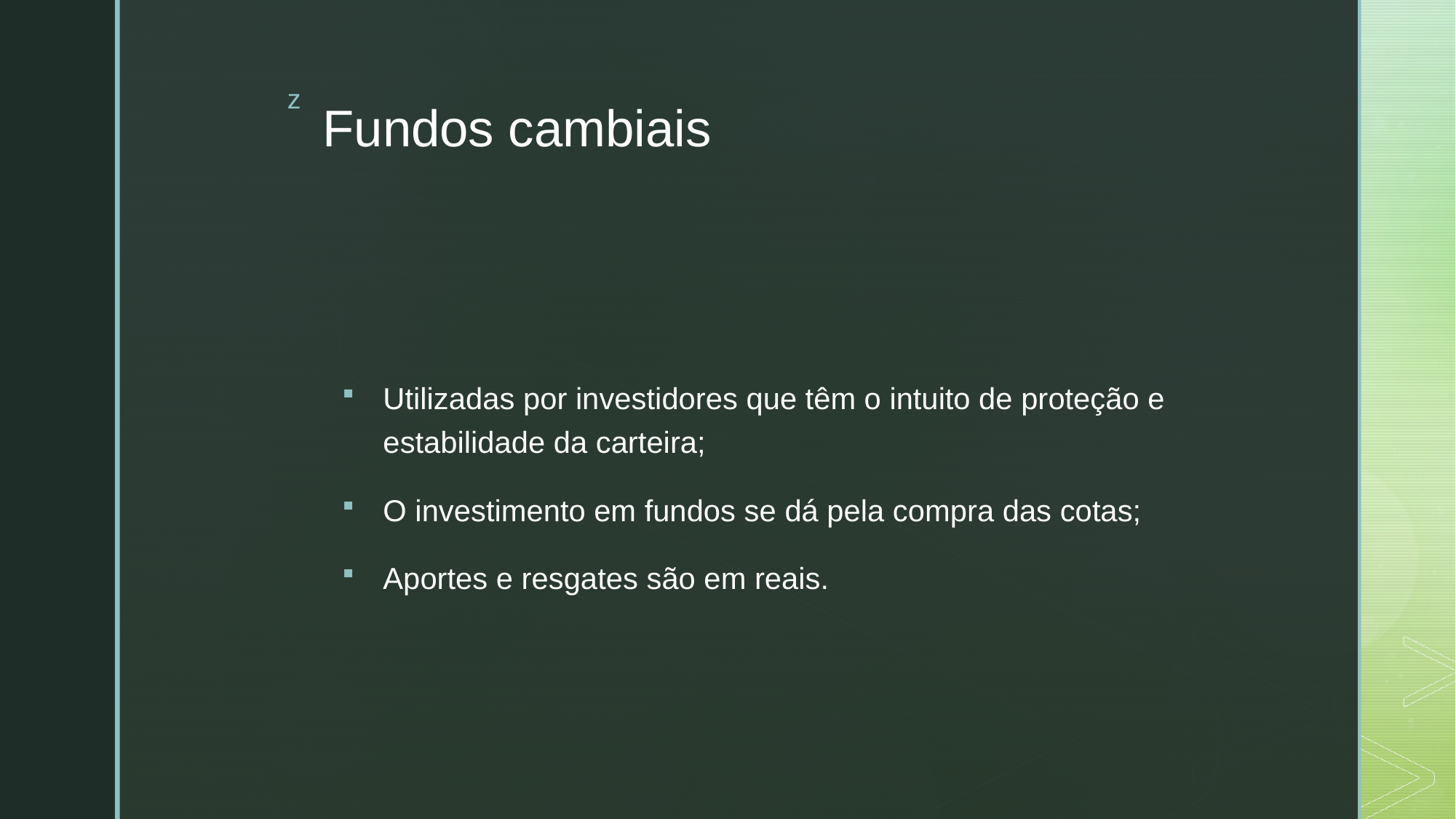

# Fundos cambiais
Utilizadas por investidores que têm o intuito de proteção e estabilidade da carteira;
O investimento em fundos se dá pela compra das cotas;
Aportes e resgates são em reais.